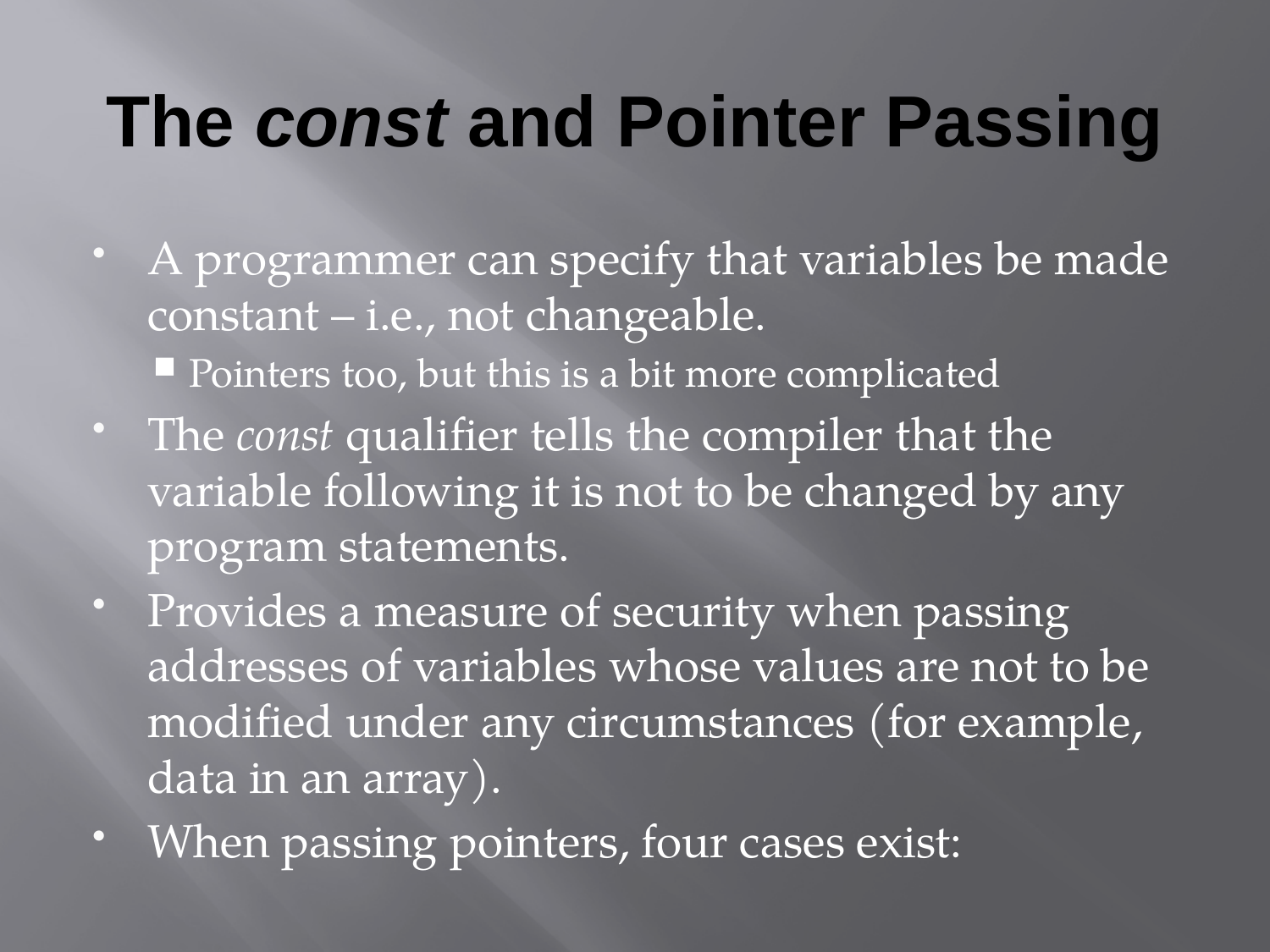

# The const and Pointer Passing
A programmer can specify that variables be made constant – i.e., not changeable.
Pointers too, but this is a bit more complicated
The const qualifier tells the compiler that the variable following it is not to be changed by any program statements.
Provides a measure of security when passing addresses of variables whose values are not to be modified under any circumstances (for example, data in an array).
When passing pointers, four cases exist: